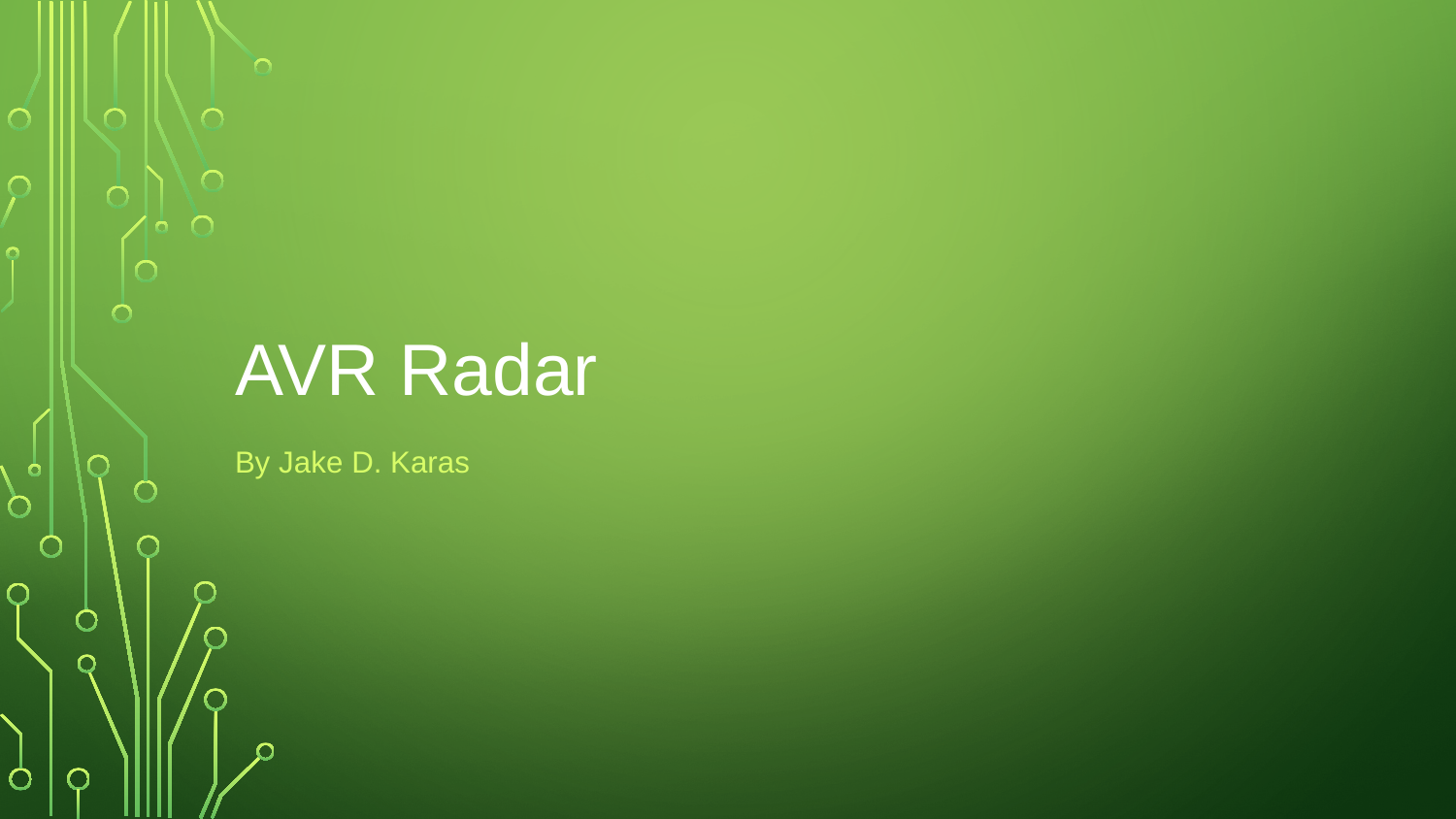

# AVR Radar
By Jake D. Karas